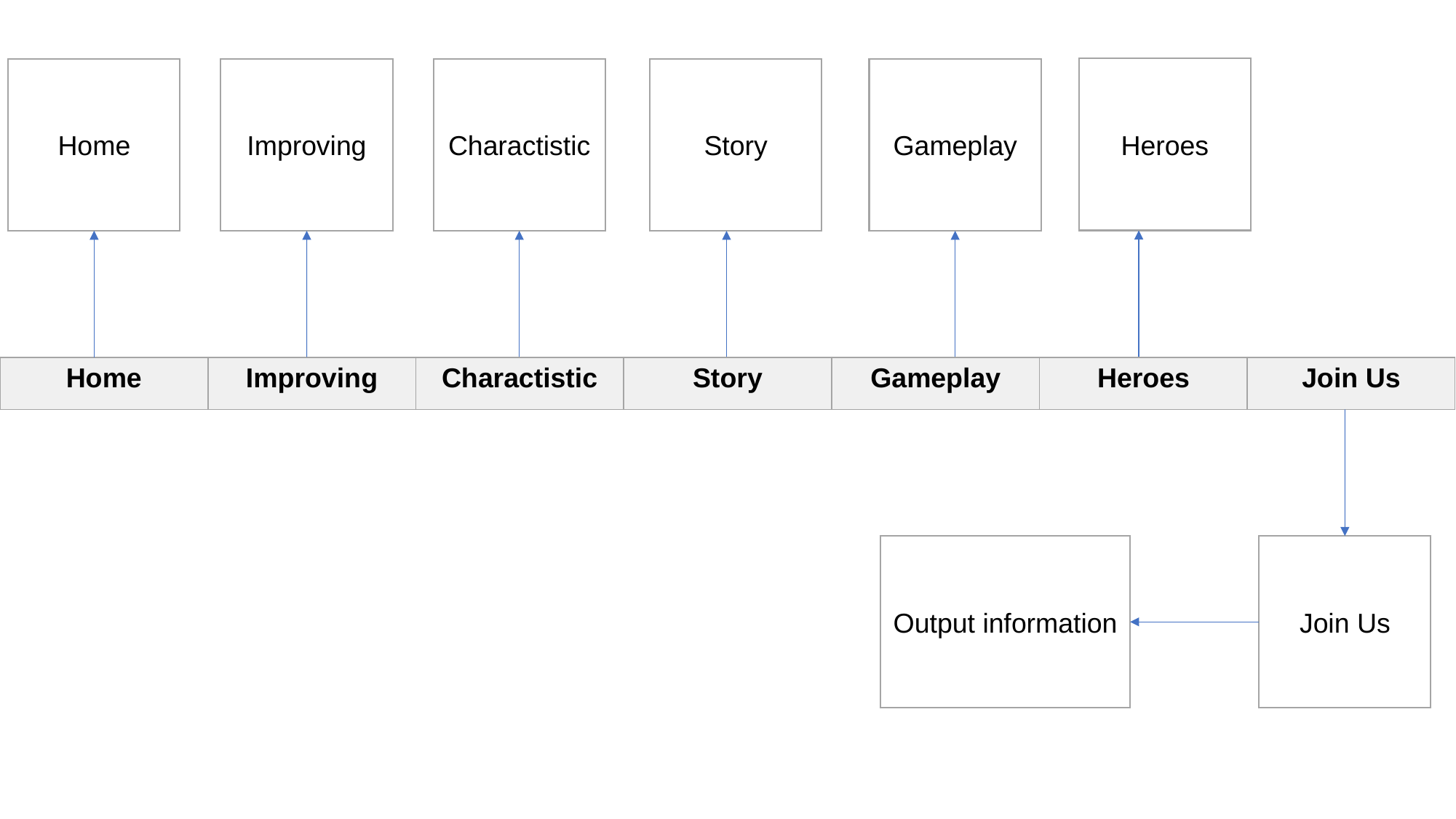

Heroes
Home
Improving
Charactistic
Story
Gameplay
| Home | Improving | Charactistic | Story | Gameplay | Heroes | Join Us |
| --- | --- | --- | --- | --- | --- | --- |
Output information
Join Us